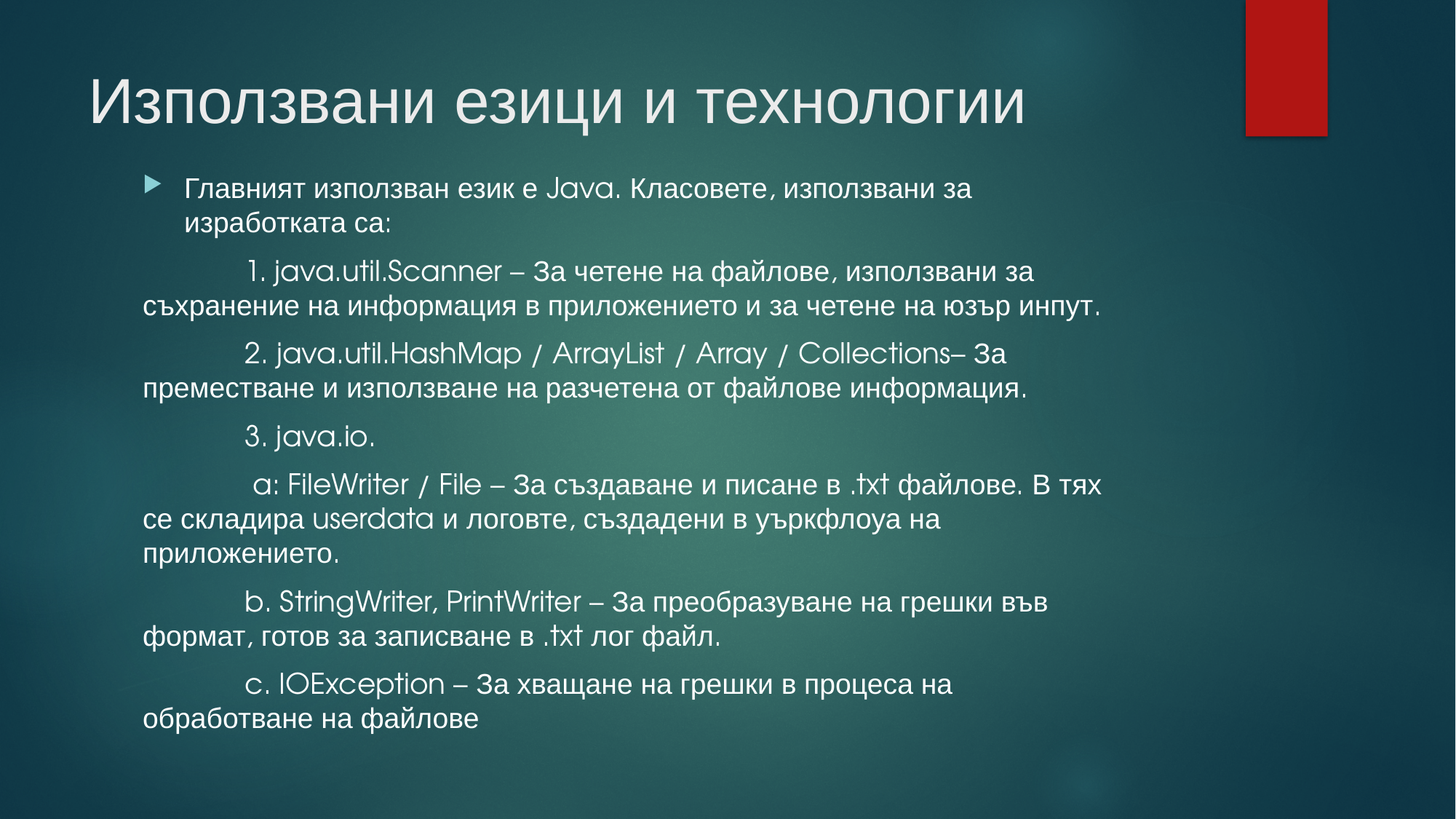

# Използвани езици и технологии
Главният използван език е Java. Класовете, използвани за изработката са:
	1. java.util.Scanner – За четене на файлове, използвани за съхранение на информация в приложението и за четене на юзър инпут.
	2. java.util.HashMap / ArrayList / Array / Collections– За преместване и използване на разчетена от файлове информация.
	3. java.io.
	 a: FileWriter / File – За създаване и писане в .txt файлове. В тях се складира userdata и логовте, създадени в уъркфлоуа на приложението.
	b. StringWriter, PrintWriter – За преобразуване на грешки във формат, готов за записване в .txt лог файл.
	c. IOException – За хващане на грешки в процеса на обработване на файлове